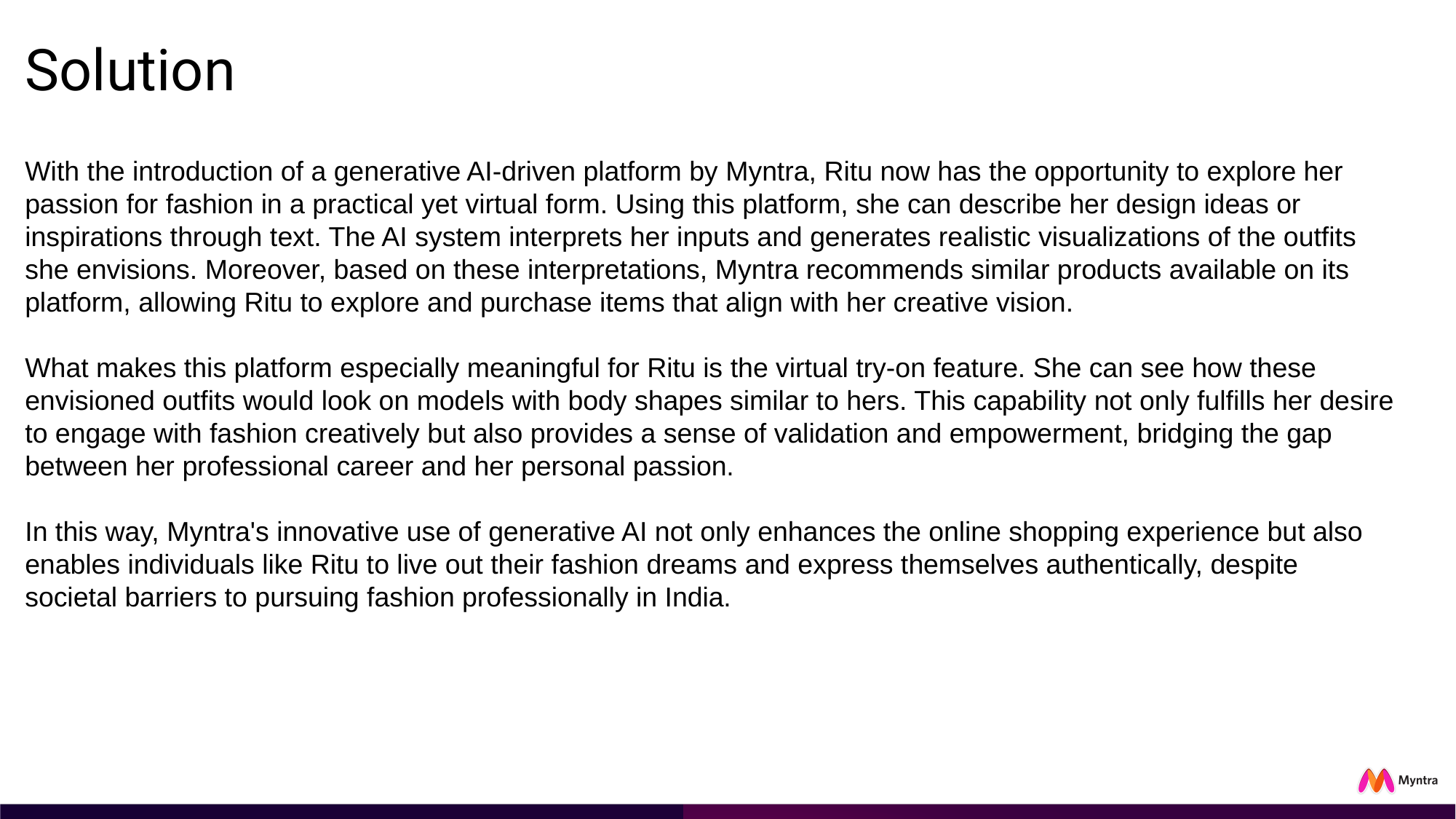

# Solution

With the introduction of a generative AI-driven platform by Myntra, Ritu now has the opportunity to explore her passion for fashion in a practical yet virtual form. Using this platform, she can describe her design ideas or inspirations through text. The AI system interprets her inputs and generates realistic visualizations of the outfits she envisions. Moreover, based on these interpretations, Myntra recommends similar products available on its platform, allowing Ritu to explore and purchase items that align with her creative vision.
What makes this platform especially meaningful for Ritu is the virtual try-on feature. She can see how these envisioned outfits would look on models with body shapes similar to hers. This capability not only fulfills her desire to engage with fashion creatively but also provides a sense of validation and empowerment, bridging the gap between her professional career and her personal passion.
In this way, Myntra's innovative use of generative AI not only enhances the online shopping experience but also enables individuals like Ritu to live out their fashion dreams and express themselves authentically, despite societal barriers to pursuing fashion professionally in India.